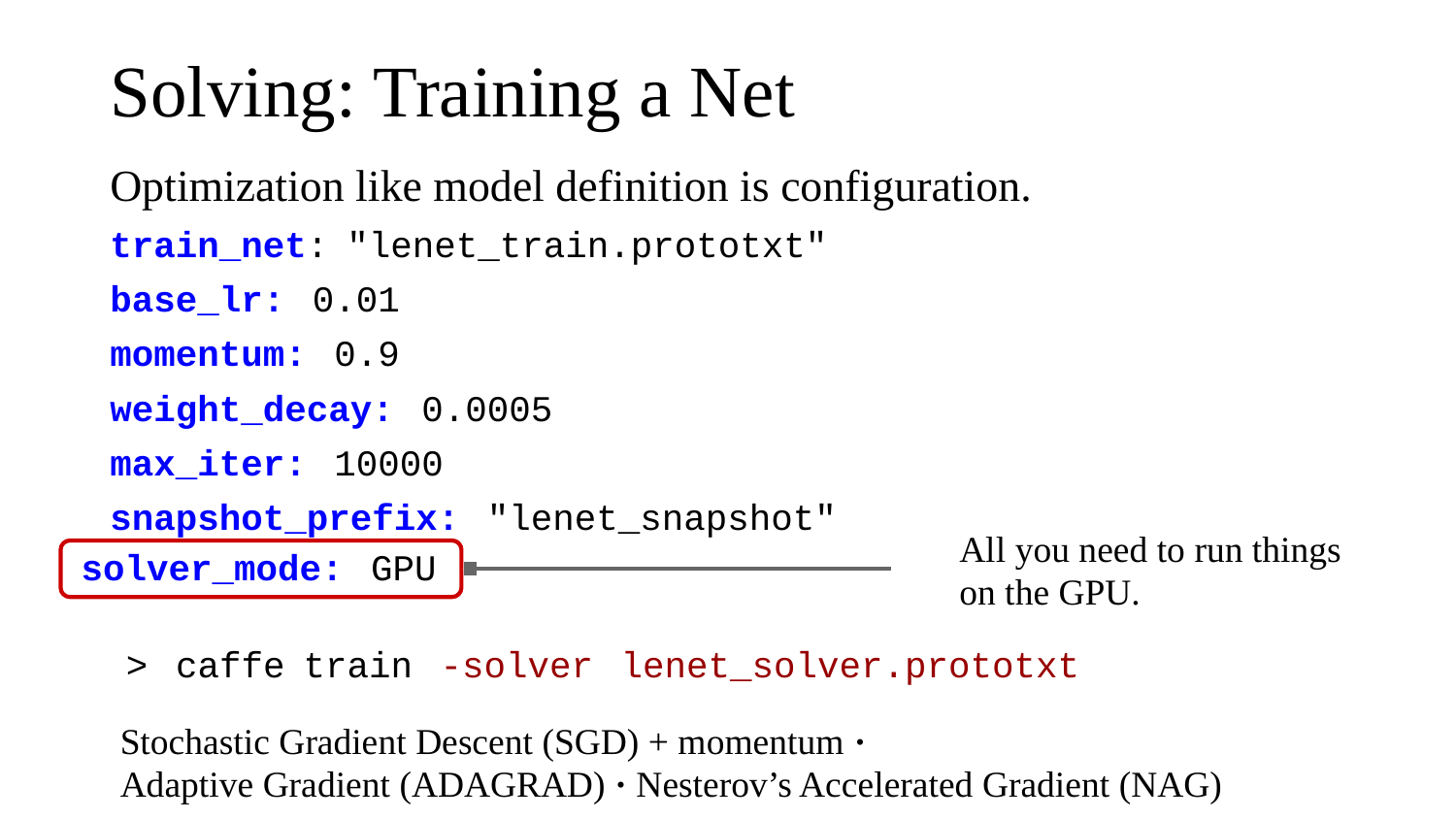

Solving: Training a Net

Optimization like model definition is configuration.

train_net:  "lenet_train.prototxt"

base_lr:   0.01

momentum:   0.9

weight_decay:   0.0005

max_iter:   10000

snapshot_prefix:   "lenet_snapshot"

All you need to run things
on the GPU.

solver_mode:   GPU

	>   caffe  train   -solver   lenet_solver.prototxt

Stochastic Gradient Descent (SGD) + momentum ·
Adaptive Gradient (ADAGRAD) · Nesterov’s Accelerated Gradient (NAG)